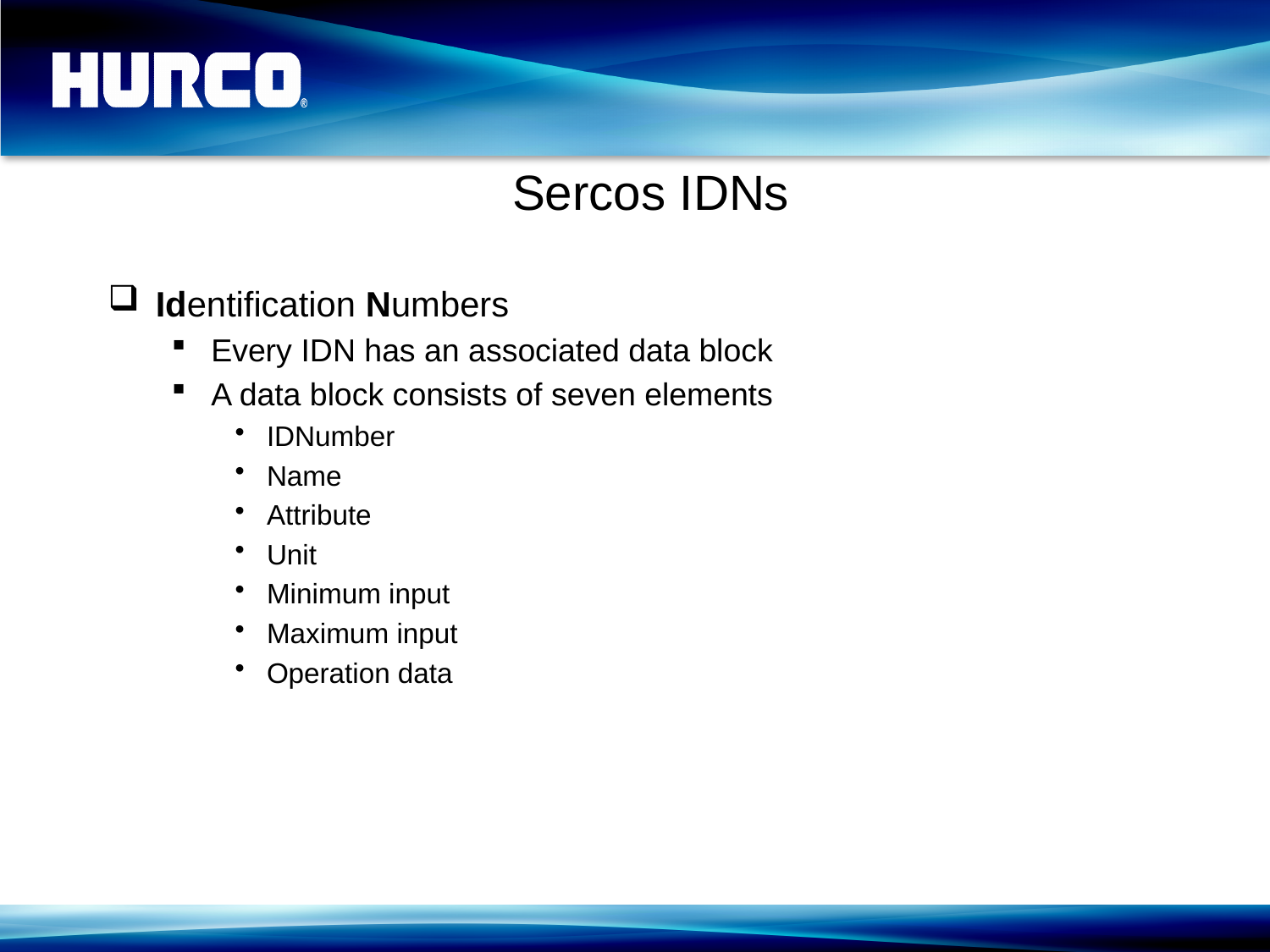

# Sercos IDNs
Identification Numbers
Every IDN has an associated data block
A data block consists of seven elements
IDNumber
Name
Attribute
Unit
Minimum input
Maximum input
Operation data